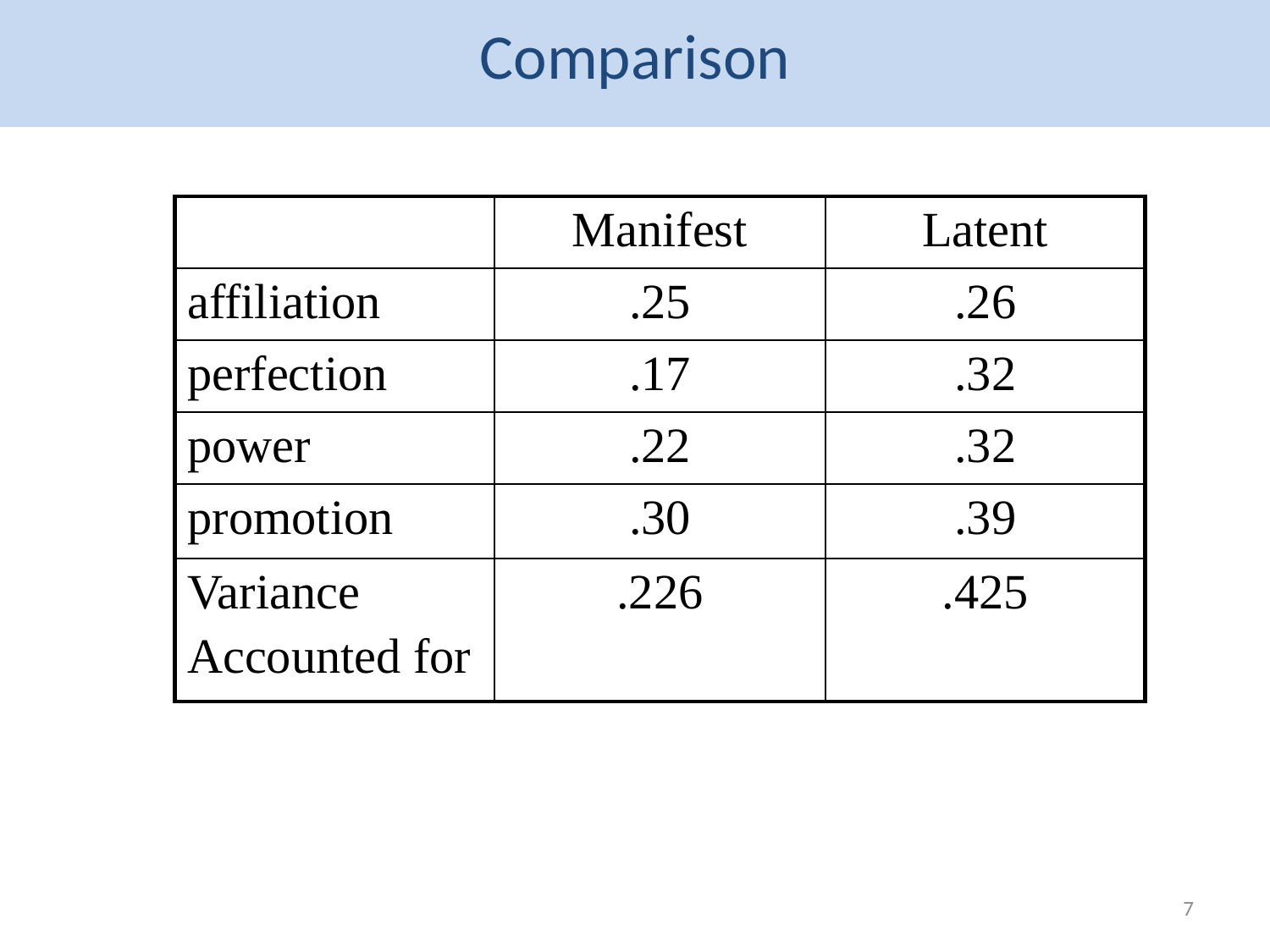

# Comparison
|  | Manifest | Latent |
| --- | --- | --- |
| affiliation | .25 | .26 |
| perfection | .17 | .32 |
| power | .22 | .32 |
| promotion | .30 | .39 |
| Variance Accounted for | .226 | .425 |
7